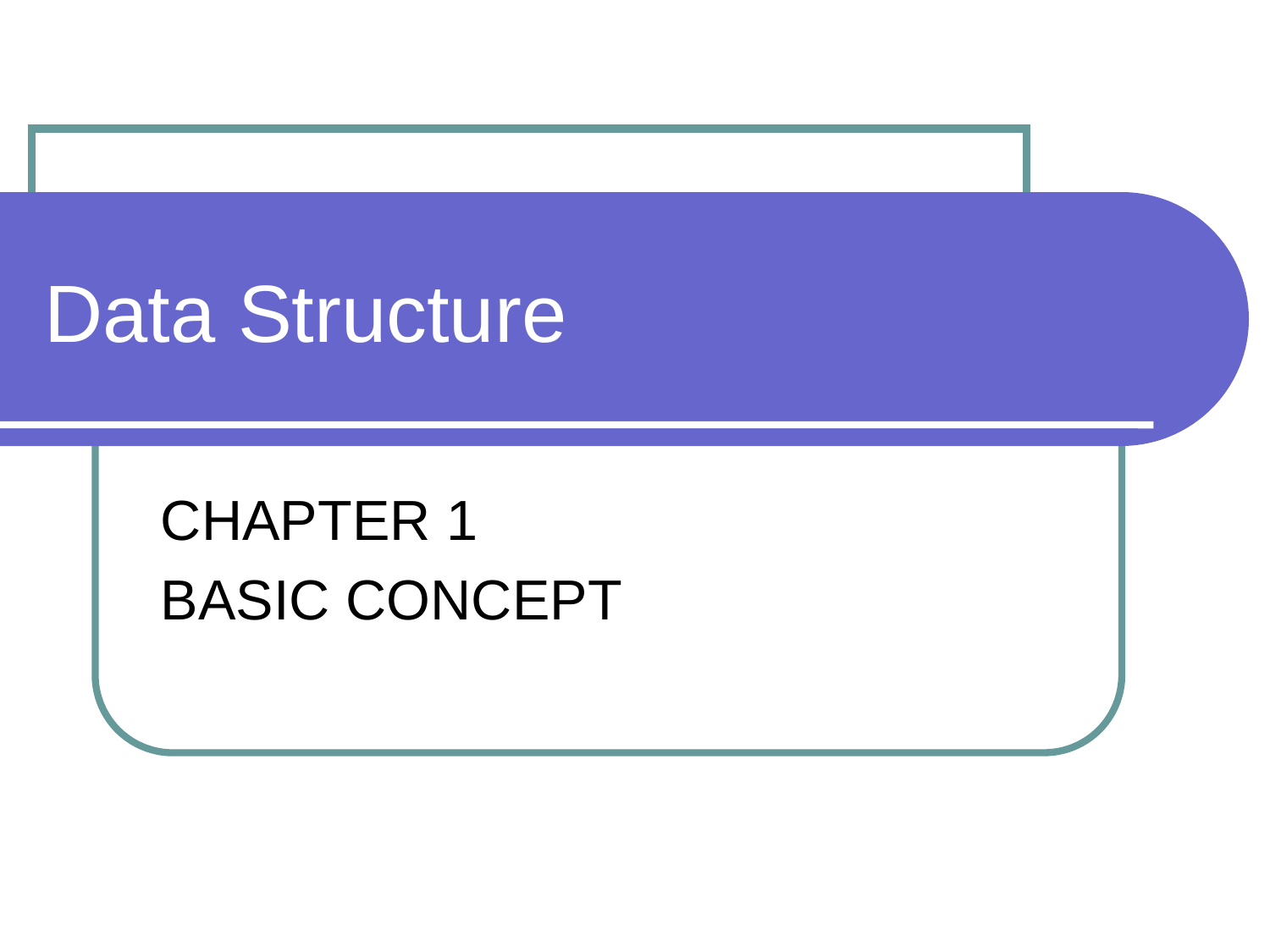

# Data Structure
CHAPTER 1
BASIC CONCEPT